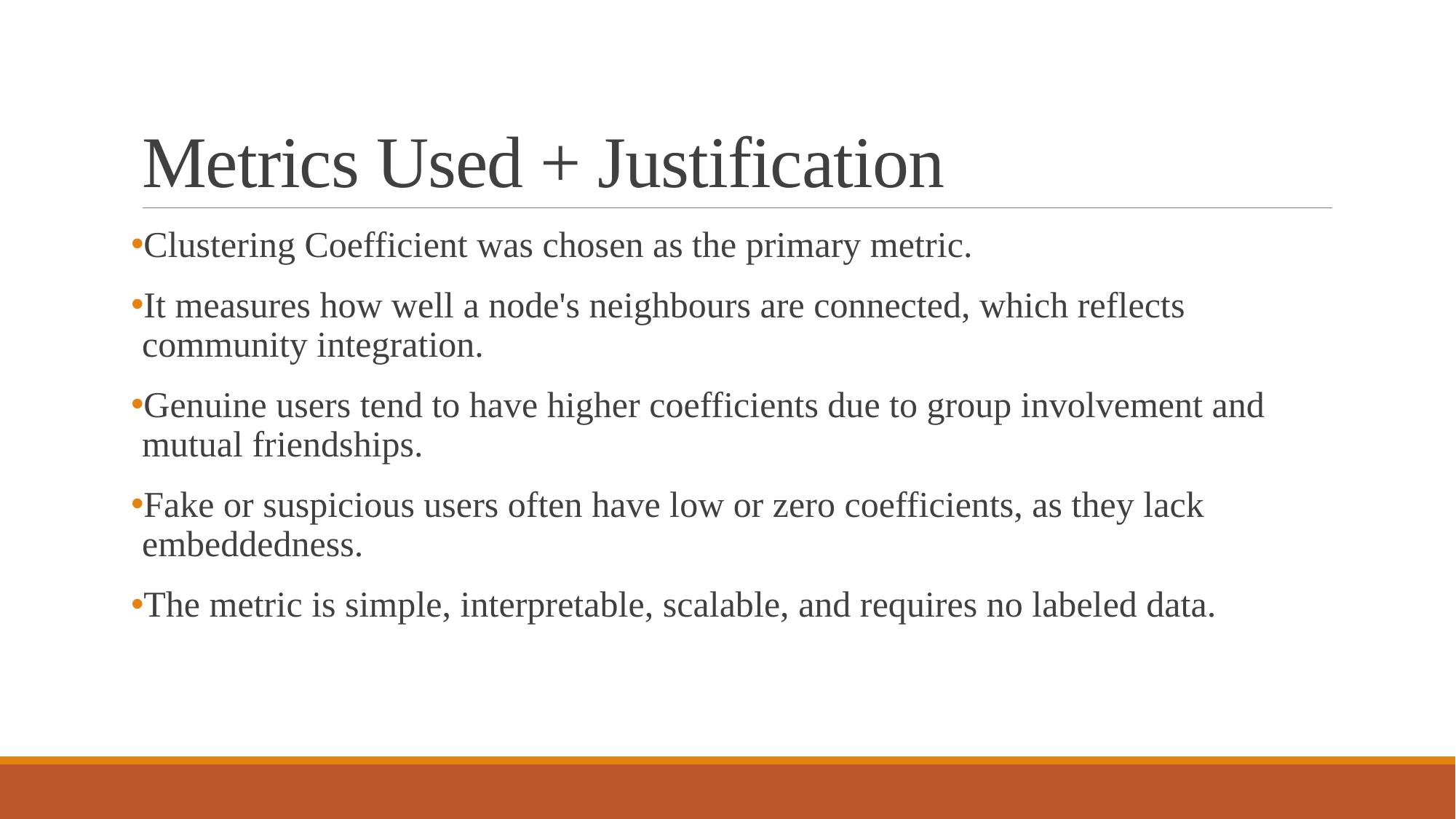

# Metrics Used + Justification
Clustering Coefficient was chosen as the primary metric.
It measures how well a node's neighbours are connected, which reflects community integration.
Genuine users tend to have higher coefficients due to group involvement and mutual friendships.
Fake or suspicious users often have low or zero coefficients, as they lack embeddedness.
The metric is simple, interpretable, scalable, and requires no labeled data.